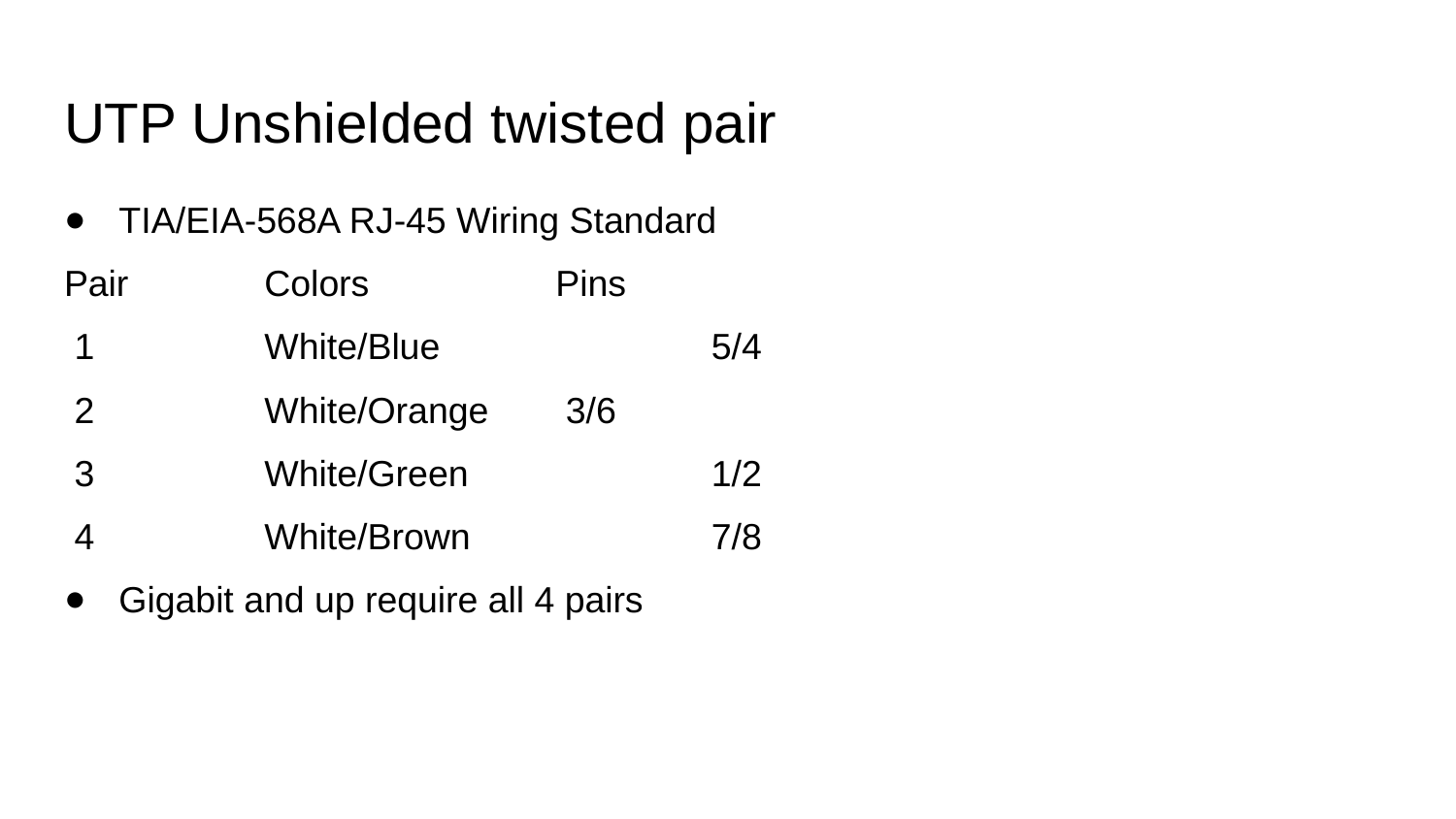

# UTP Unshielded twisted pair
TIA/EIA-568A RJ-45 Wiring Standard
Pair  	Colors		Pins
 1		White/Blue	 	 5/4
 2		White/Orange	 3/6
 3		White/Green	 	 1/2
 4		White/Brown	 	 7/8
Gigabit and up require all 4 pairs